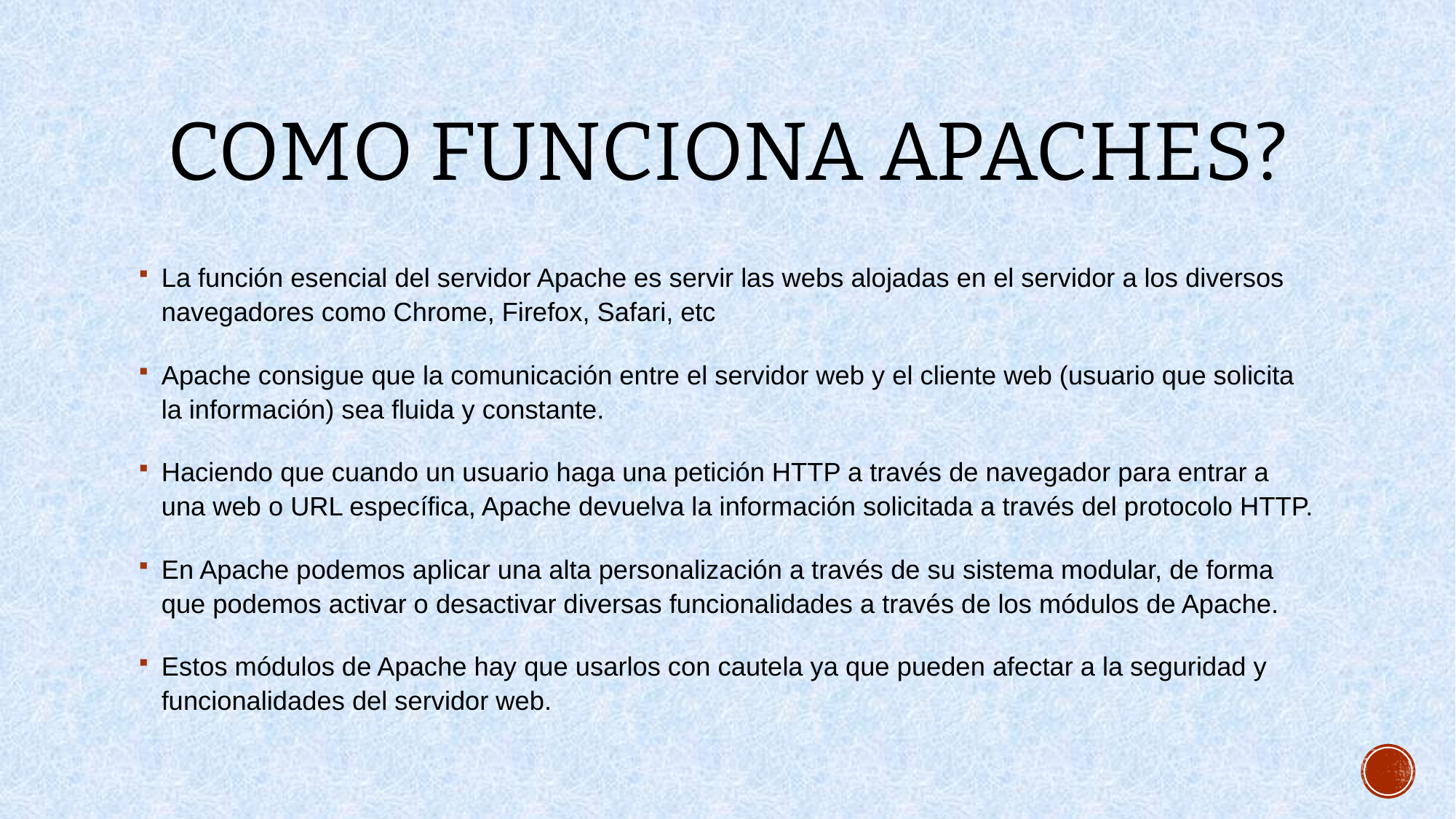

# Como funciona Apaches?
La función esencial del servidor Apache es servir las webs alojadas en el servidor a los diversos navegadores como Chrome, Firefox, Safari, etc
Apache consigue que la comunicación entre el servidor web y el cliente web (usuario que solicita la información) sea fluida y constante.
Haciendo que cuando un usuario haga una petición HTTP a través de navegador para entrar a una web o URL específica, Apache devuelva la información solicitada a través del protocolo HTTP.
En Apache podemos aplicar una alta personalización a través de su sistema modular, de forma que podemos activar o desactivar diversas funcionalidades a través de los módulos de Apache.
Estos módulos de Apache hay que usarlos con cautela ya que pueden afectar a la seguridad y funcionalidades del servidor web.